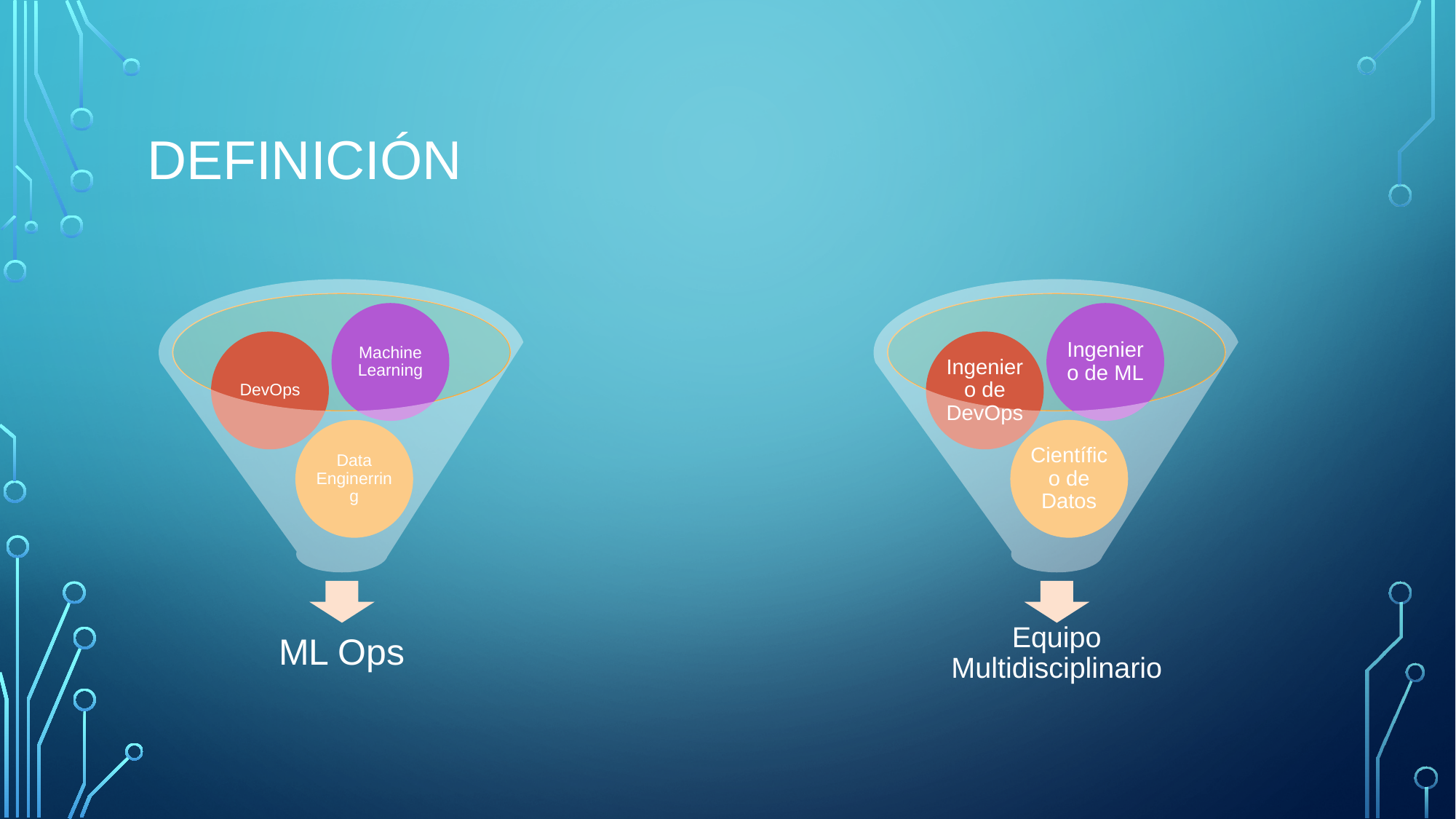

# Definición
ML Ops
Data Enginerring
DevOps
Machine Learning
Equipo Multidisciplinario
Científico de Datos
Ingeniero de DevOps
Ingeniero de ML